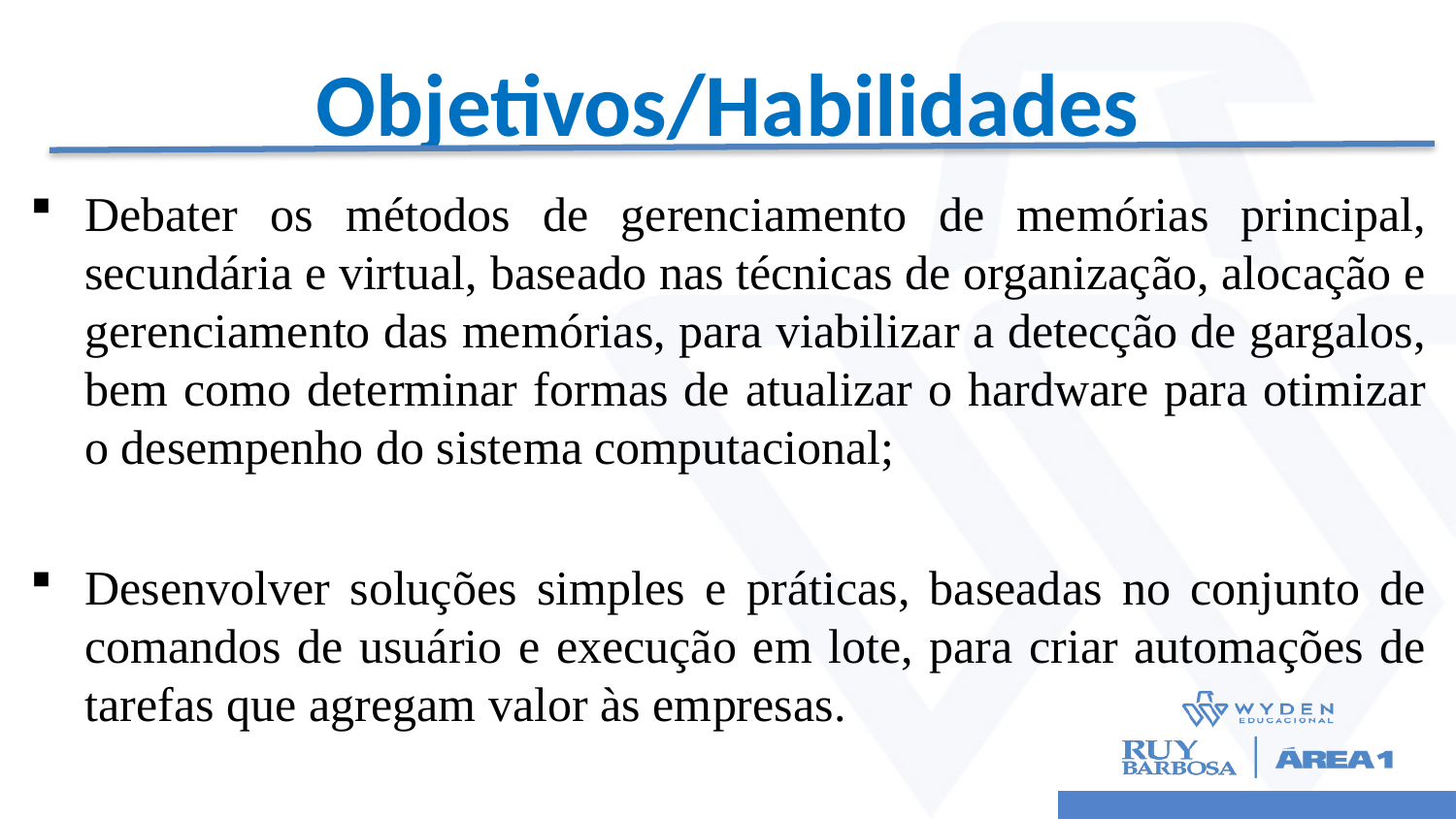

# Objetivos/Habilidades
­Debater os métodos de gerenciamento de memórias principal, secundária e virtual, baseado nas técnicas de organização, alocação e gerenciamento das memórias, para viabilizar a detecção de gargalos, bem como determinar formas de atualizar o hardware para otimizar o desempenho do sistema computacional;

Desenvolver soluções simples e práticas, baseadas no conjunto de comandos de usuário e execução em lote, para criar automações de tarefas que agregam valor às empresas.